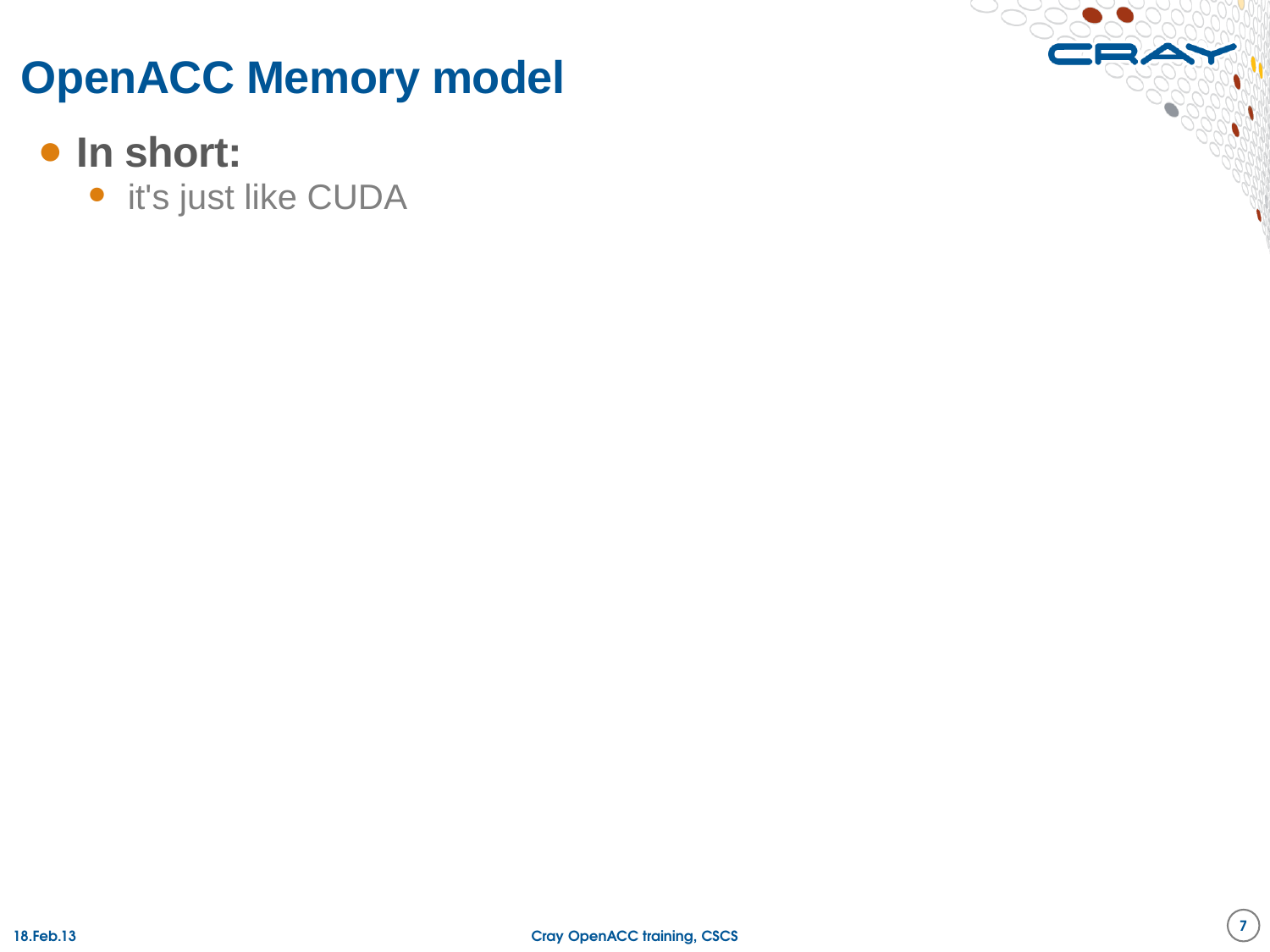

# OpenACC Memory model
In short:
it's just like CUDA
7
18.Feb.13
Cray OpenACC training, CSCS